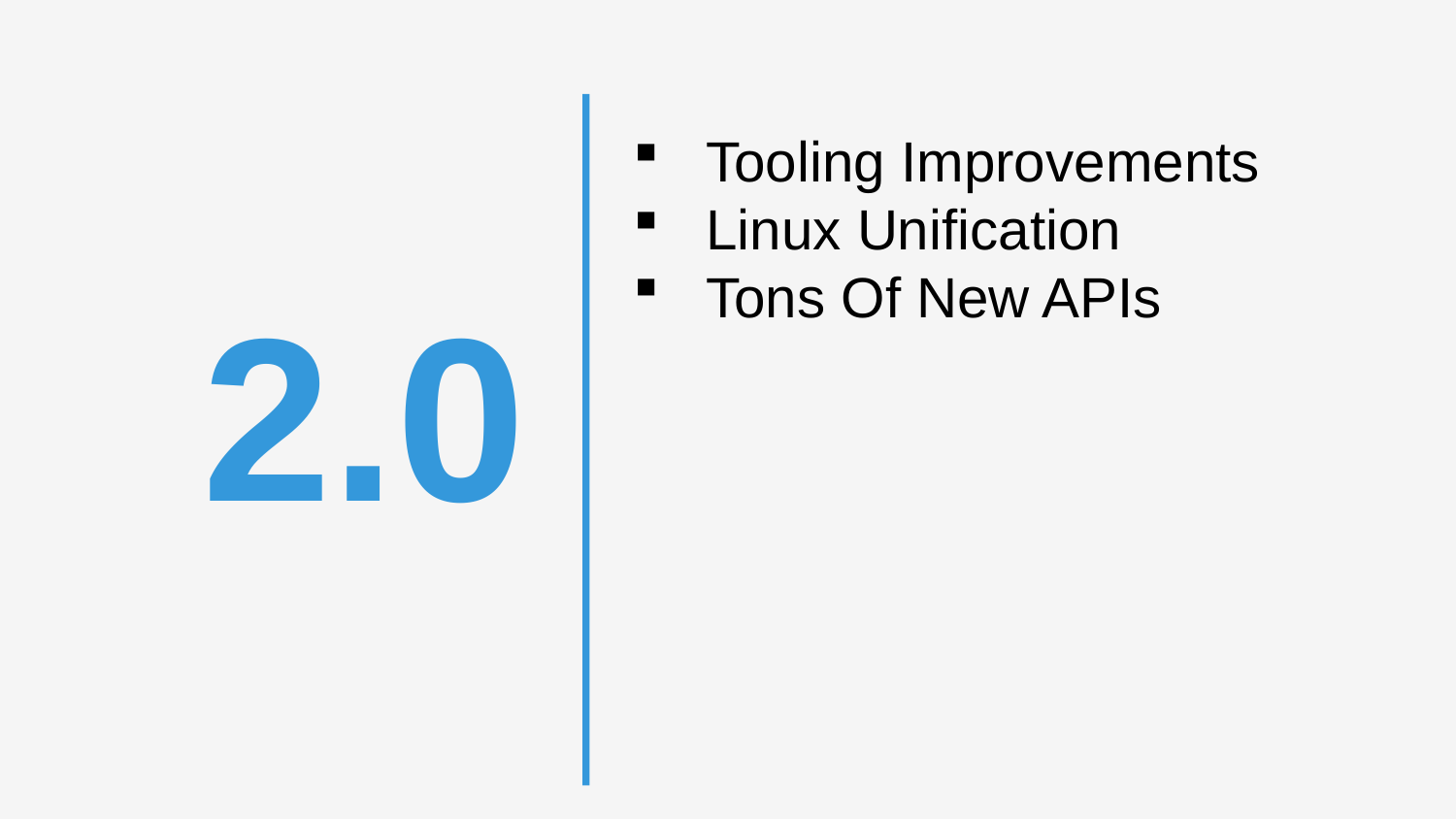

Tooling Improvements
Linux Unification
Tons Of New APIs

2.0